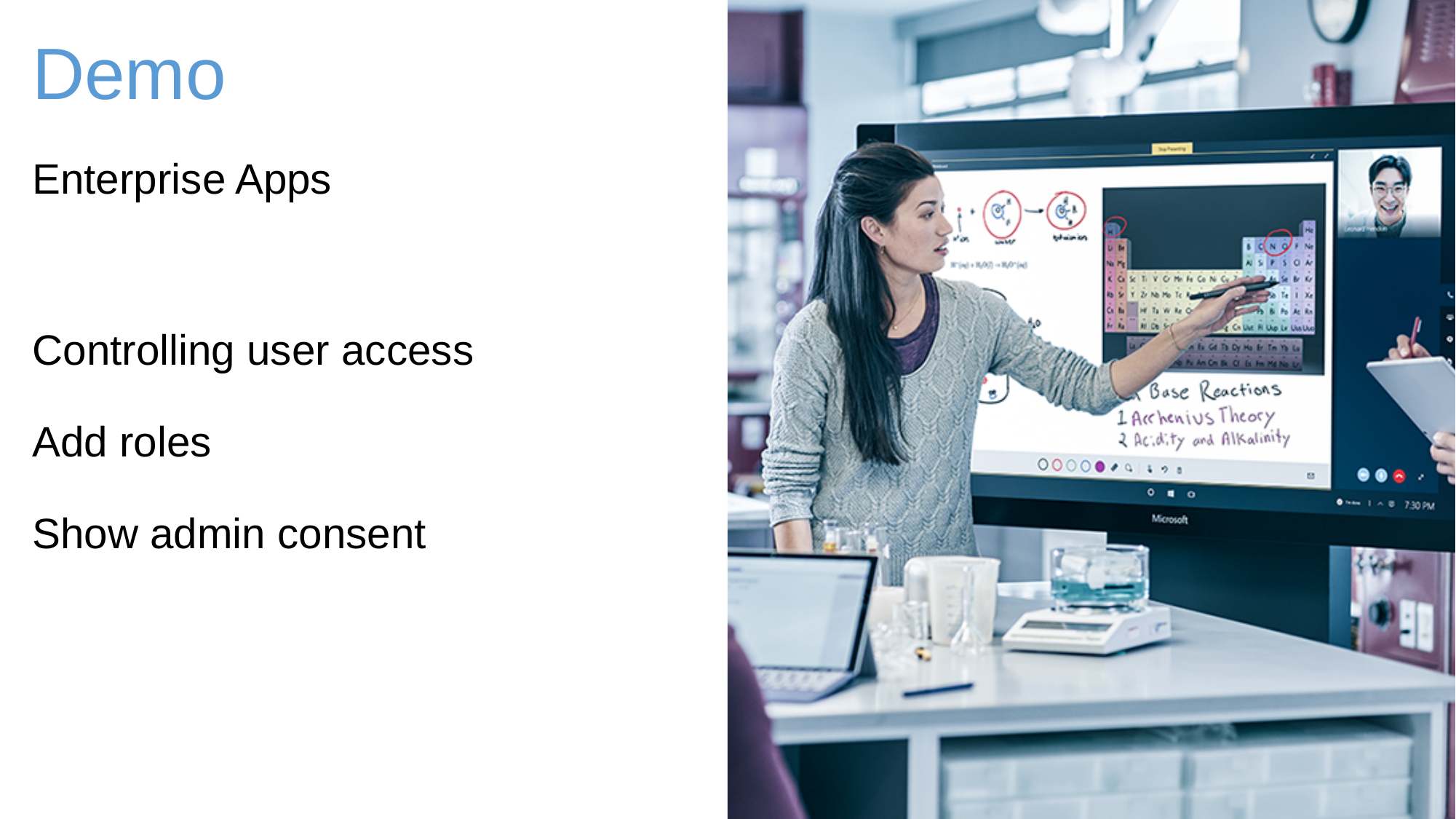

Enterprise Apps
Controlling user access
Add roles
Show admin consent